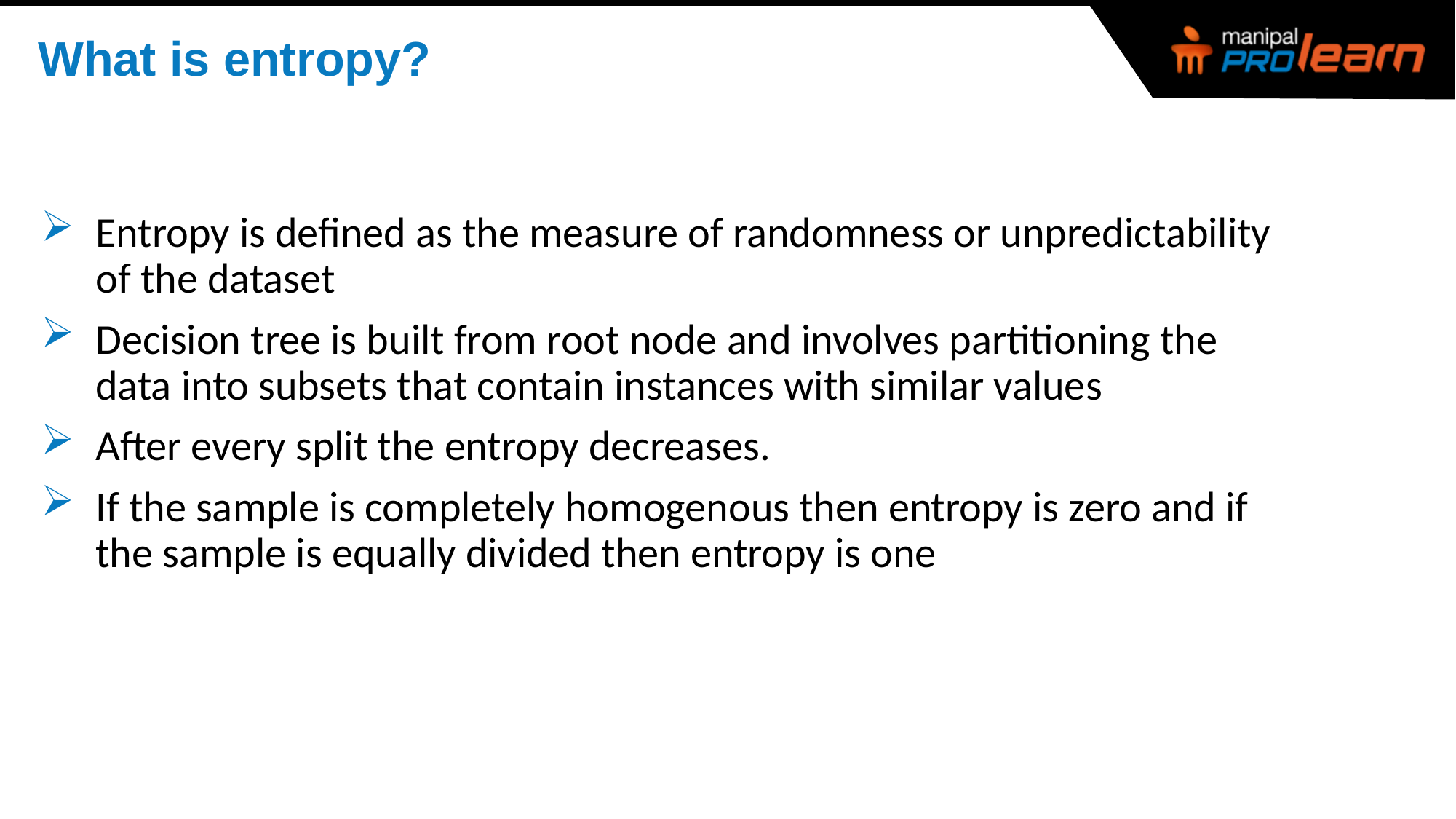

# What is entropy?
Entropy is defined as the measure of randomness or unpredictability of the dataset
Decision tree is built from root node and involves partitioning the data into subsets that contain instances with similar values
After every split the entropy decreases.
If the sample is completely homogenous then entropy is zero and if the sample is equally divided then entropy is one